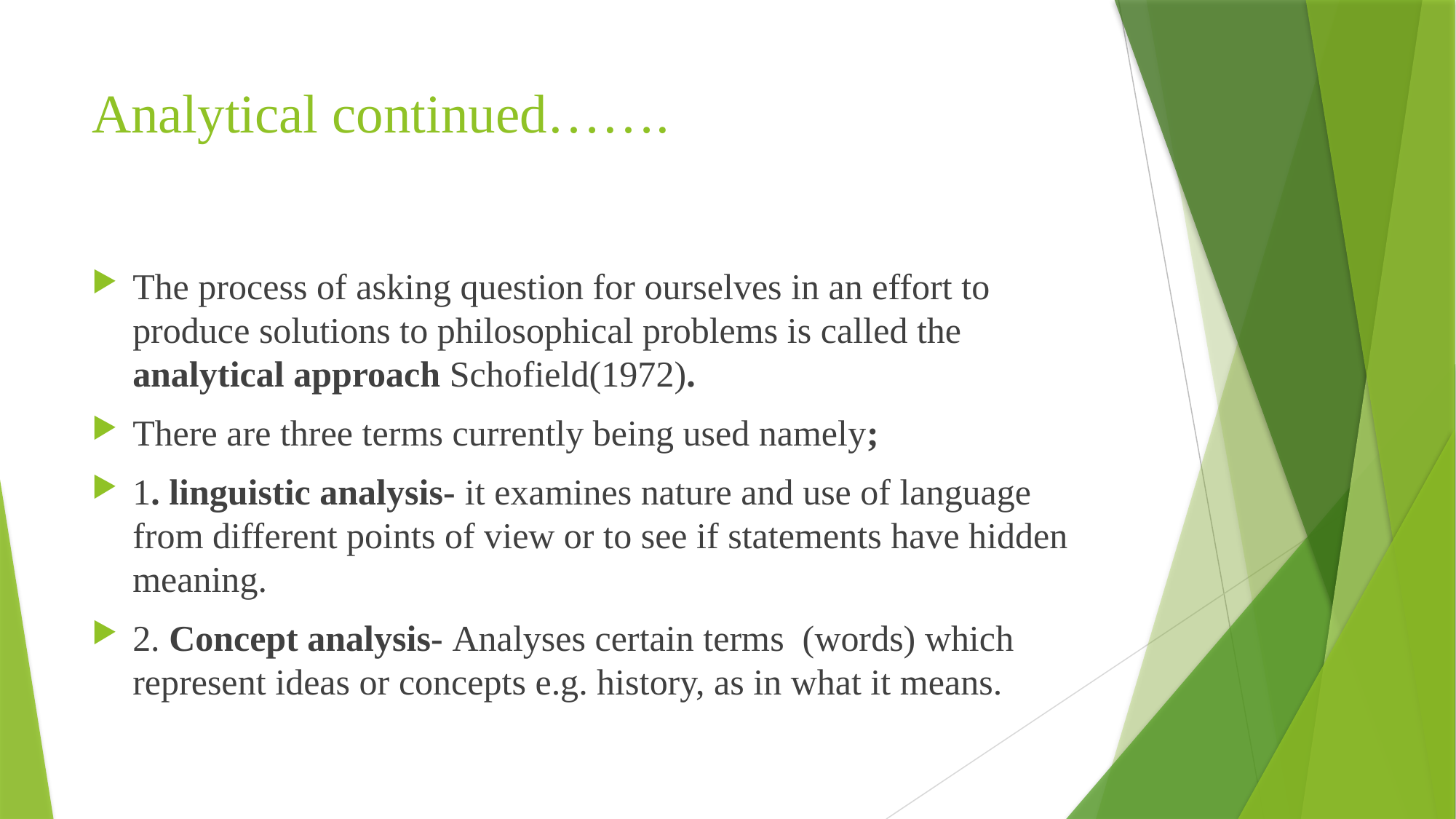

# Analytical continued…….
The process of asking question for ourselves in an effort to produce solutions to philosophical problems is called the analytical approach Schofield(1972).
There are three terms currently being used namely;
1. linguistic analysis- it examines nature and use of language from different points of view or to see if statements have hidden meaning.
2. Concept analysis- Analyses certain terms  (words) which represent ideas or concepts e.g. history, as in what it means.